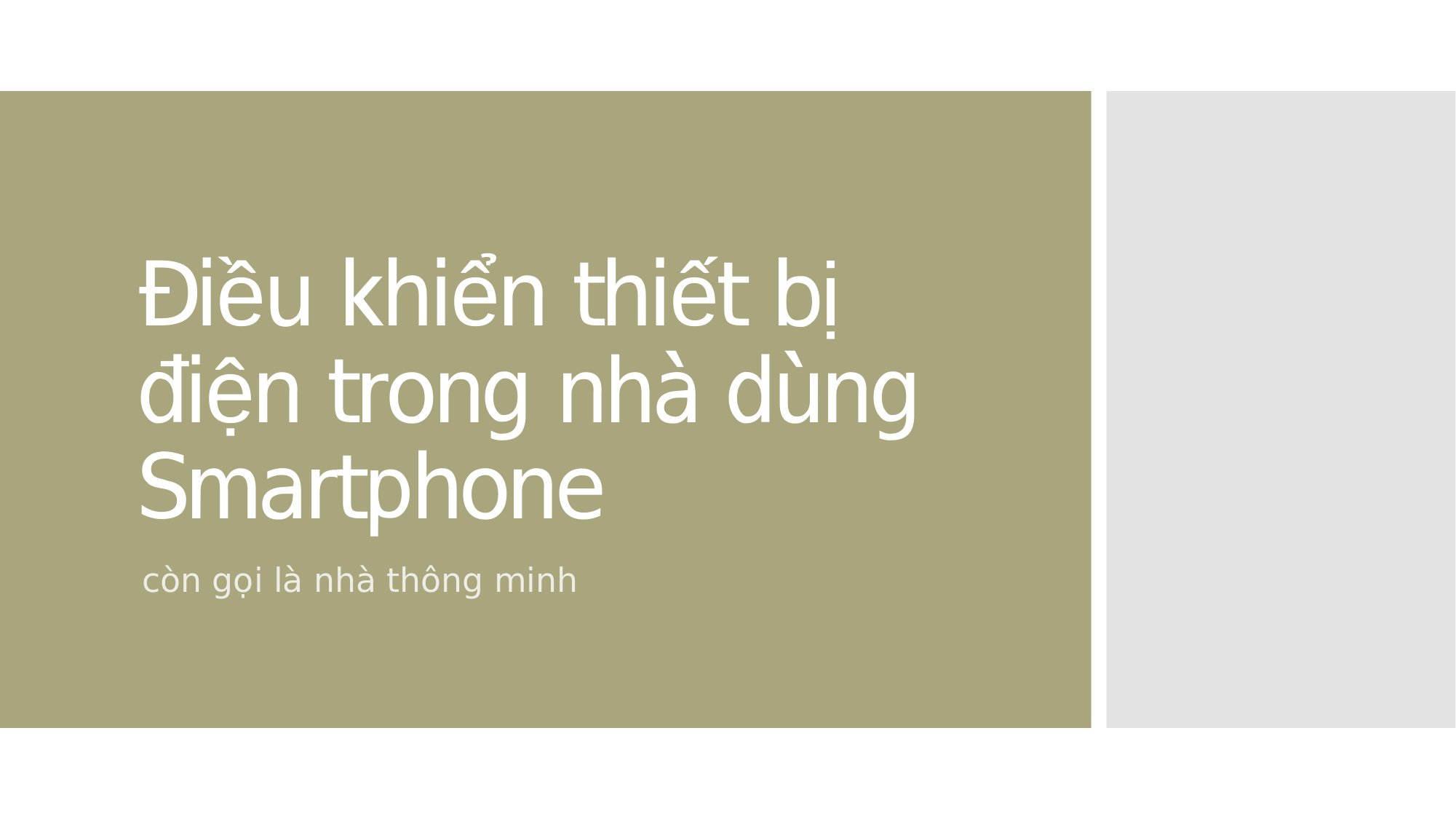

# Điều khiển thiết bị điện trong nhà dùng Smartphone
còn gọi là nhà thông minh